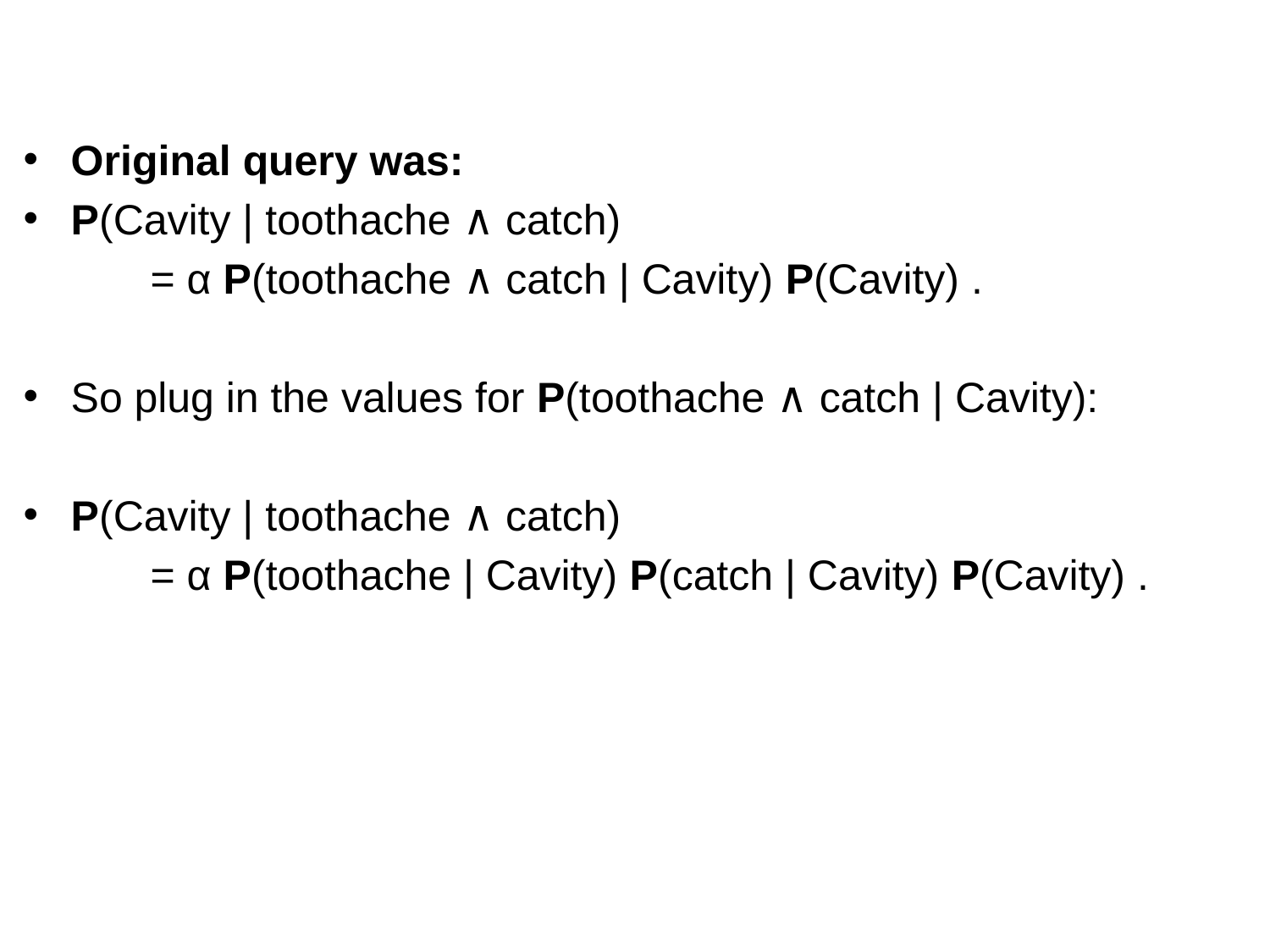

#
Original query was:
P(Cavity | toothache ∧ catch)
	= α P(toothache ∧ catch | Cavity) P(Cavity) .

So plug in the values for P(toothache ∧ catch | Cavity):

P(Cavity | toothache ∧ catch)
	= α P(toothache | Cavity) P(catch | Cavity) P(Cavity) .